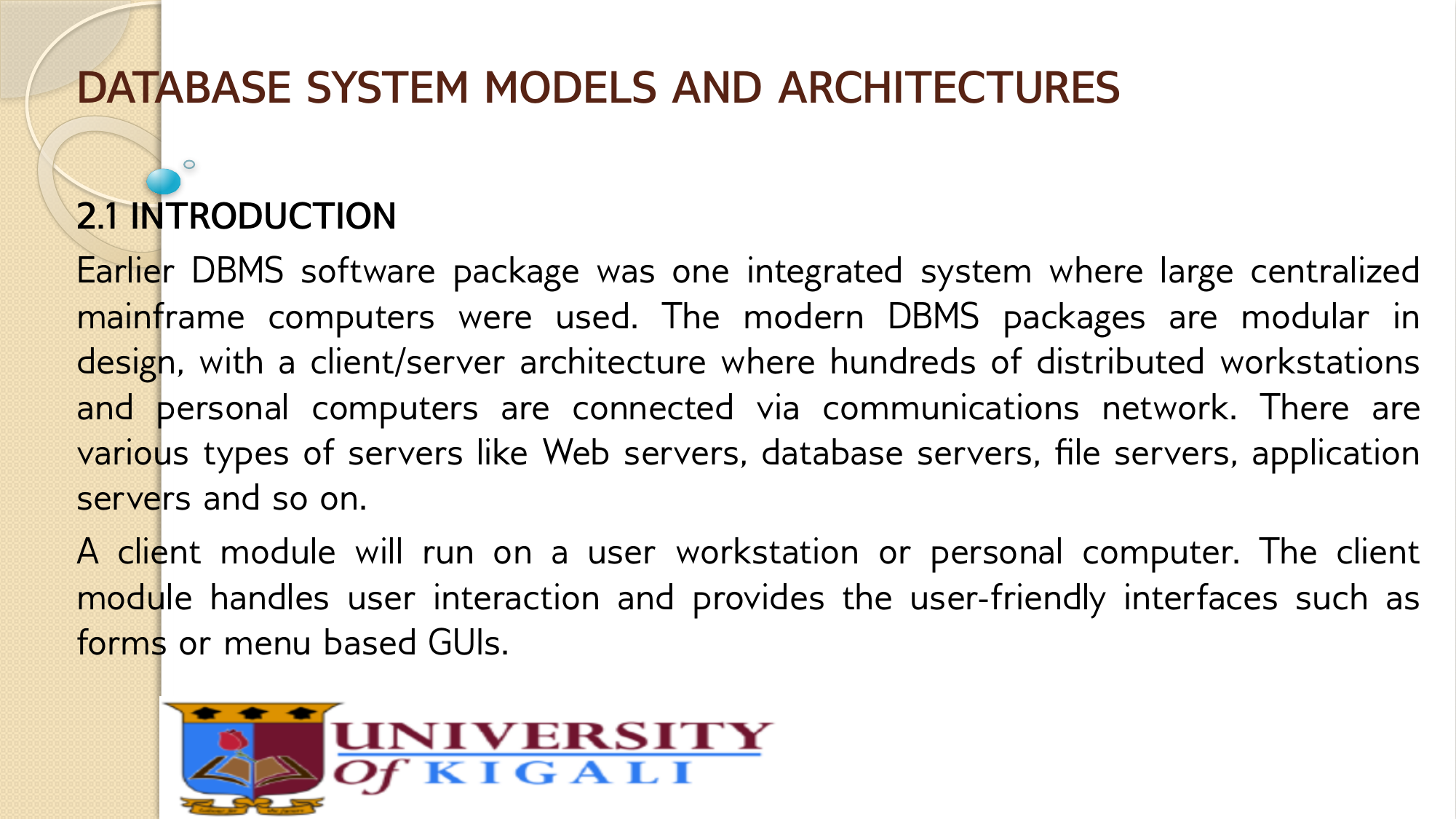

# DATABASE SYSTEM MODELS AND ARCHITECTURES
2.1 INTRODUCTION
Earlier DBMS software package was one integrated system where large centralized mainframe computers were used. The modern DBMS packages are modular in design, with a client/server architecture where hundreds of distributed workstations and personal computers are connected via communications network. There are various types of servers like Web servers, database servers, file servers, application servers and so on.
A client module will run on a user workstation or personal computer. The client module handles user interaction and provides the user-friendly interfaces such as forms or menu based GUIs.